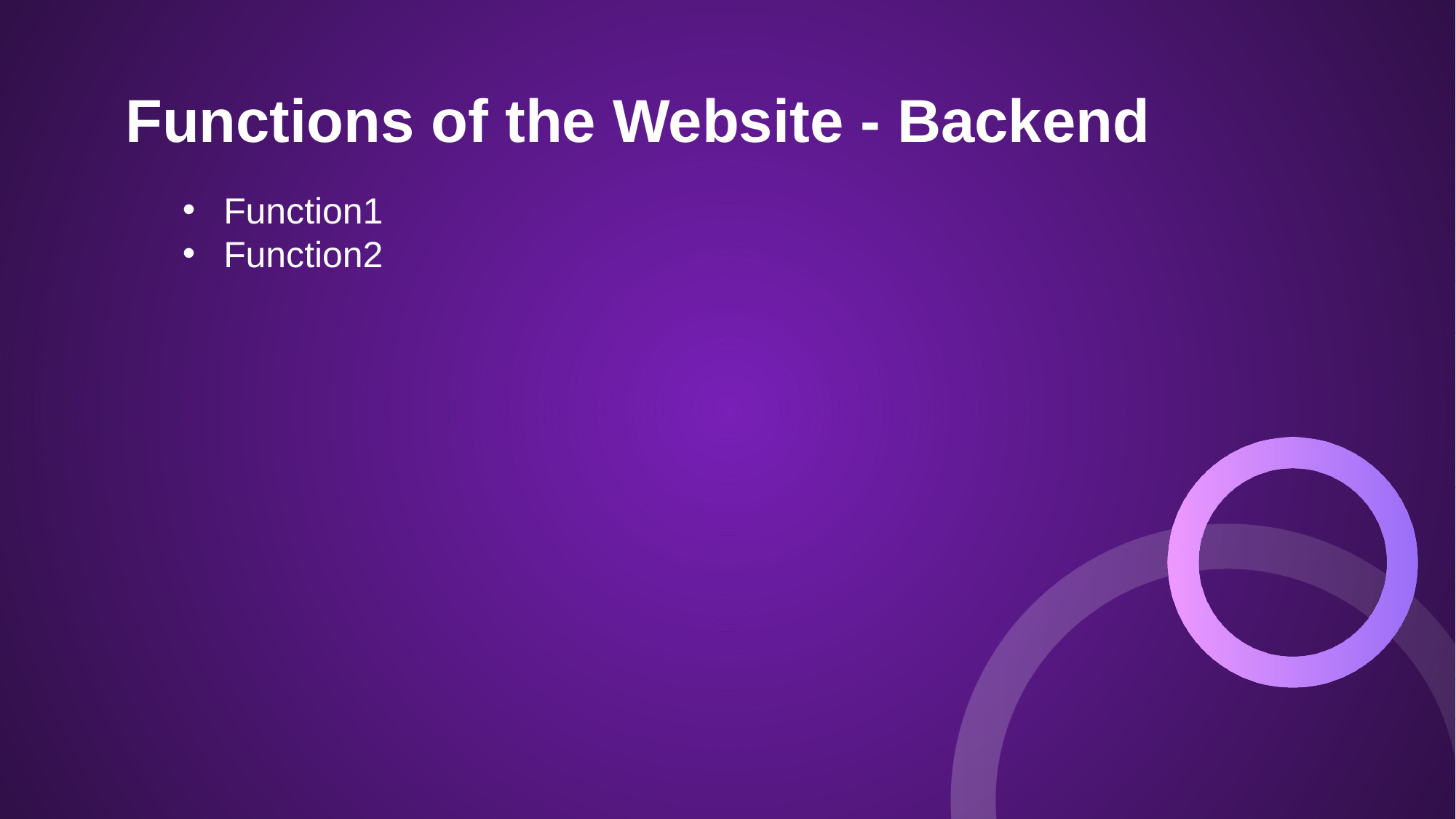

Functions of the Website - Backend
Function1
Function2